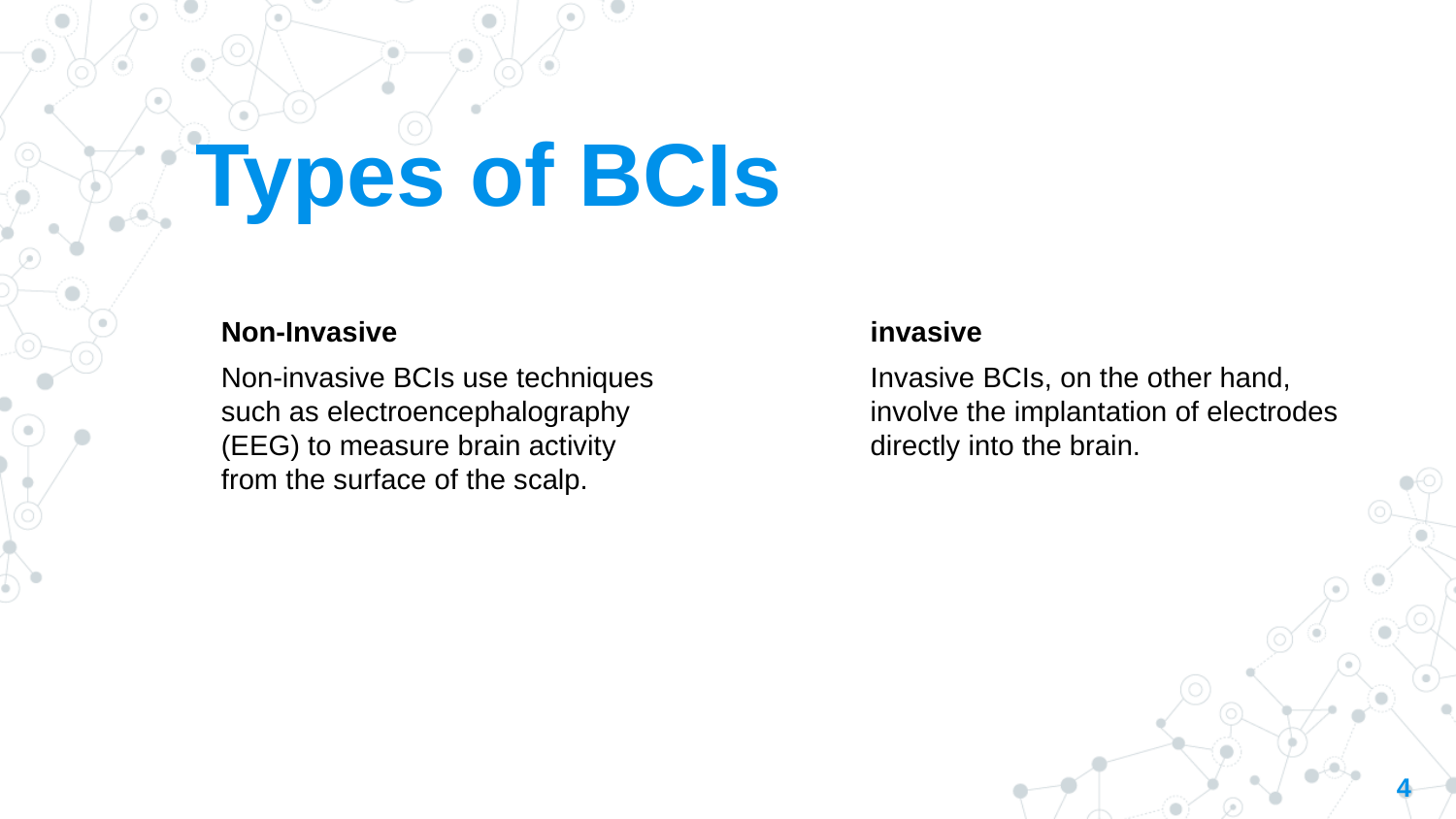

# Types of BCIs
Non-Invasive
Non-invasive BCIs use techniques such as electroencephalography (EEG) to measure brain activity from the surface of the scalp.
invasive
Invasive BCIs, on the other hand, involve the implantation of electrodes directly into the brain.
4